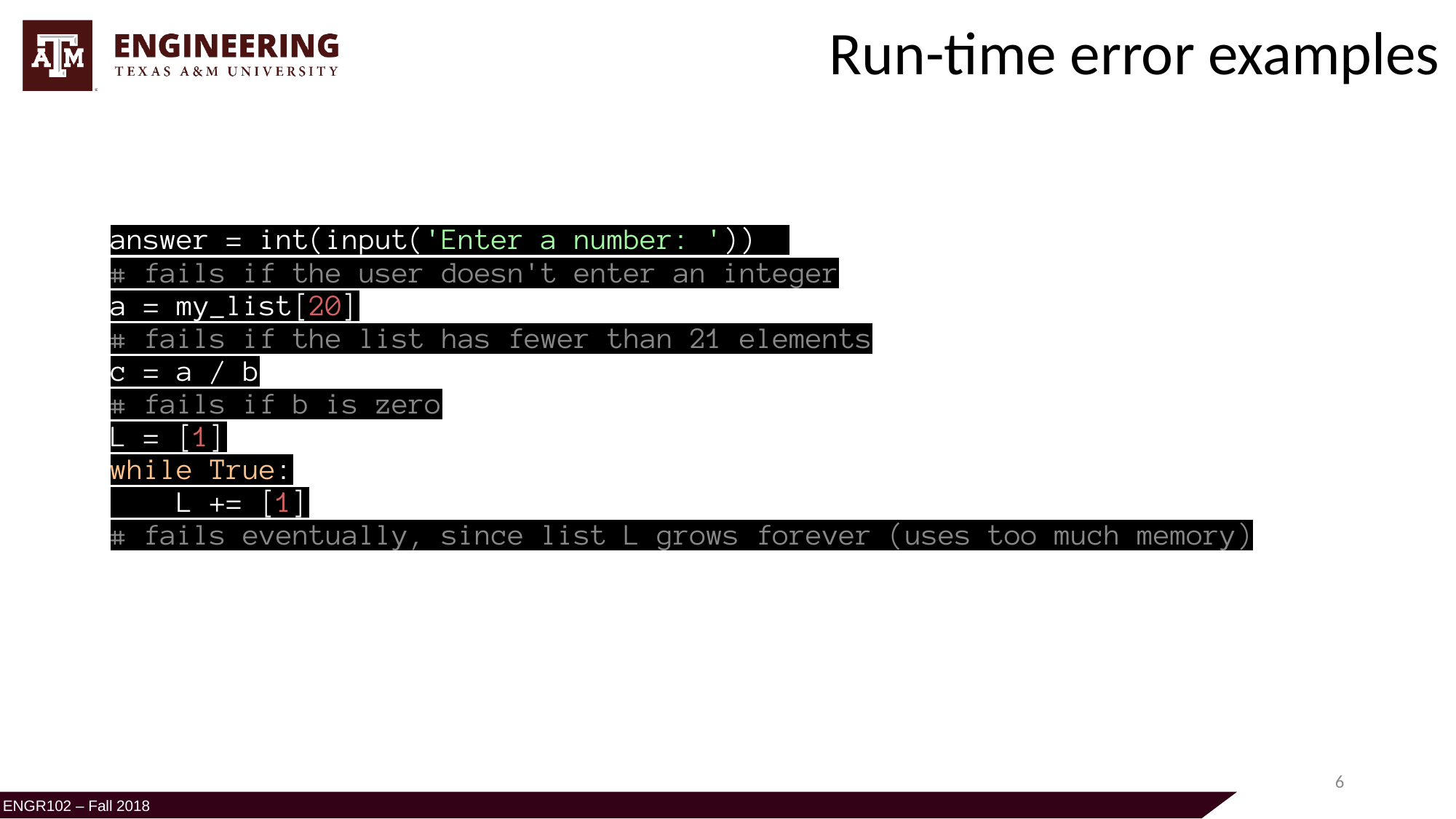

# Run-time error examples
answer = int(input('Enter a number: ')) 
# fails if the user doesn't enter an integer
a = my_list[20]
# fails if the list has fewer than 21 elements
c = a / b
# fails if b is zero
L = [1]
while True:
    L += [1]
# fails eventually, since list L grows forever (uses too much memory)
6